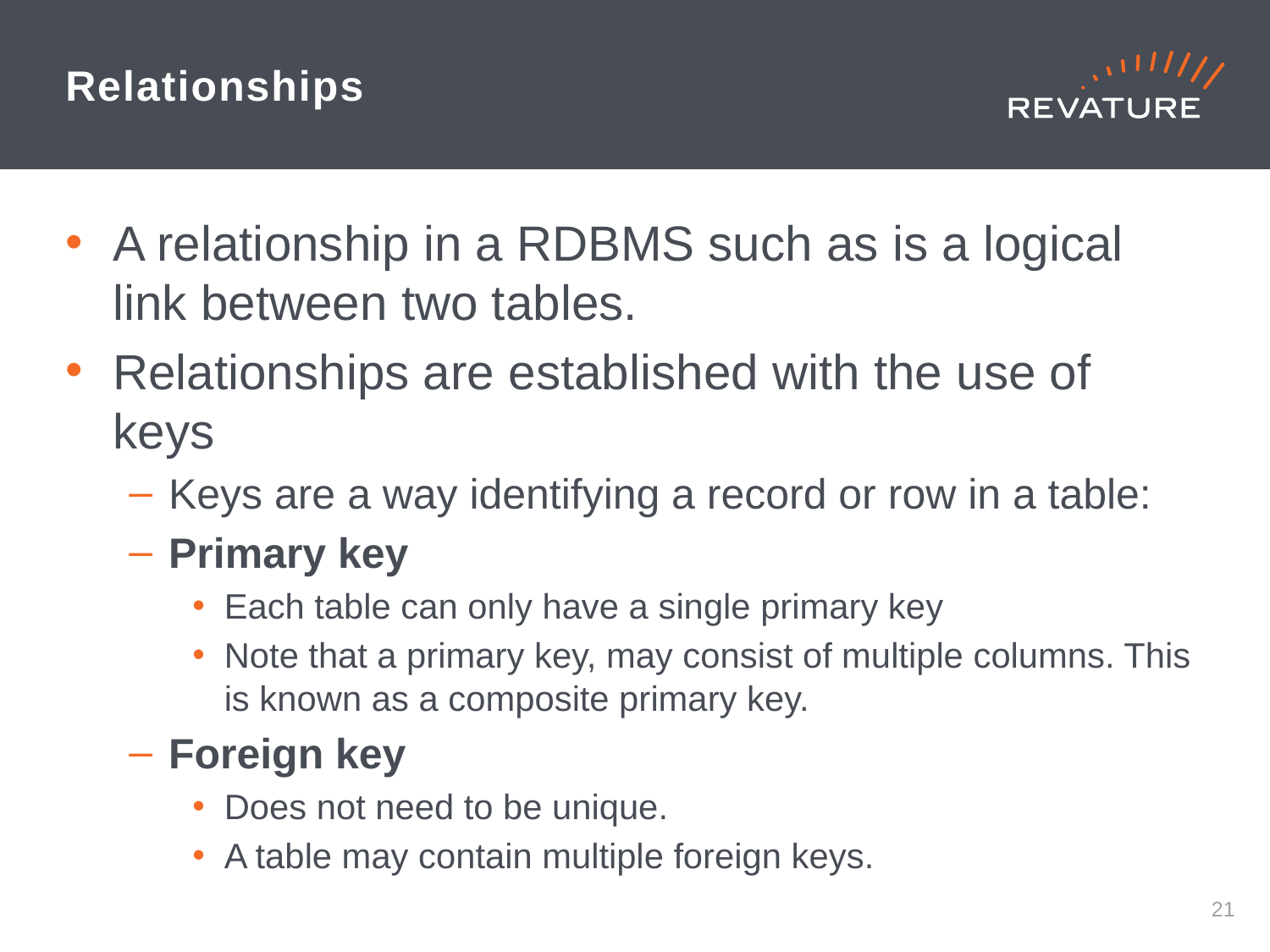

# Relationships
A relationship in a RDBMS such as is a logical link between two tables.
Relationships are established with the use of keys
Keys are a way identifying a record or row in a table:
Primary key
Each table can only have a single primary key
Note that a primary key, may consist of multiple columns. This is known as a composite primary key.
Foreign key
Does not need to be unique.
A table may contain multiple foreign keys.

21